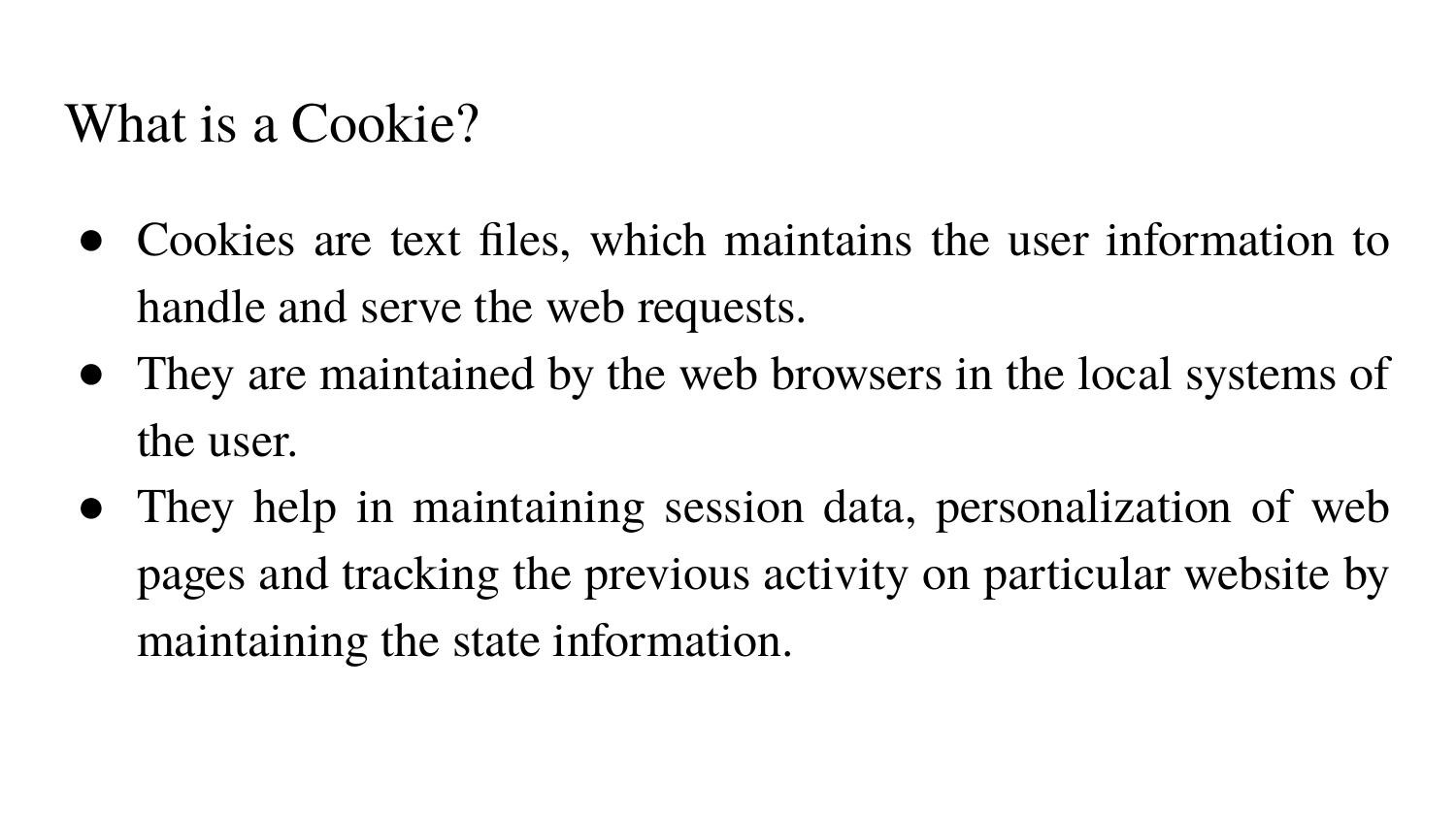

# What is a Cookie?
Cookies are text files, which maintains the user information to handle and serve the web requests.
They are maintained by the web browsers in the local systems of the user.
They help in maintaining session data, personalization of web pages and tracking the previous activity on particular website by maintaining the state information.